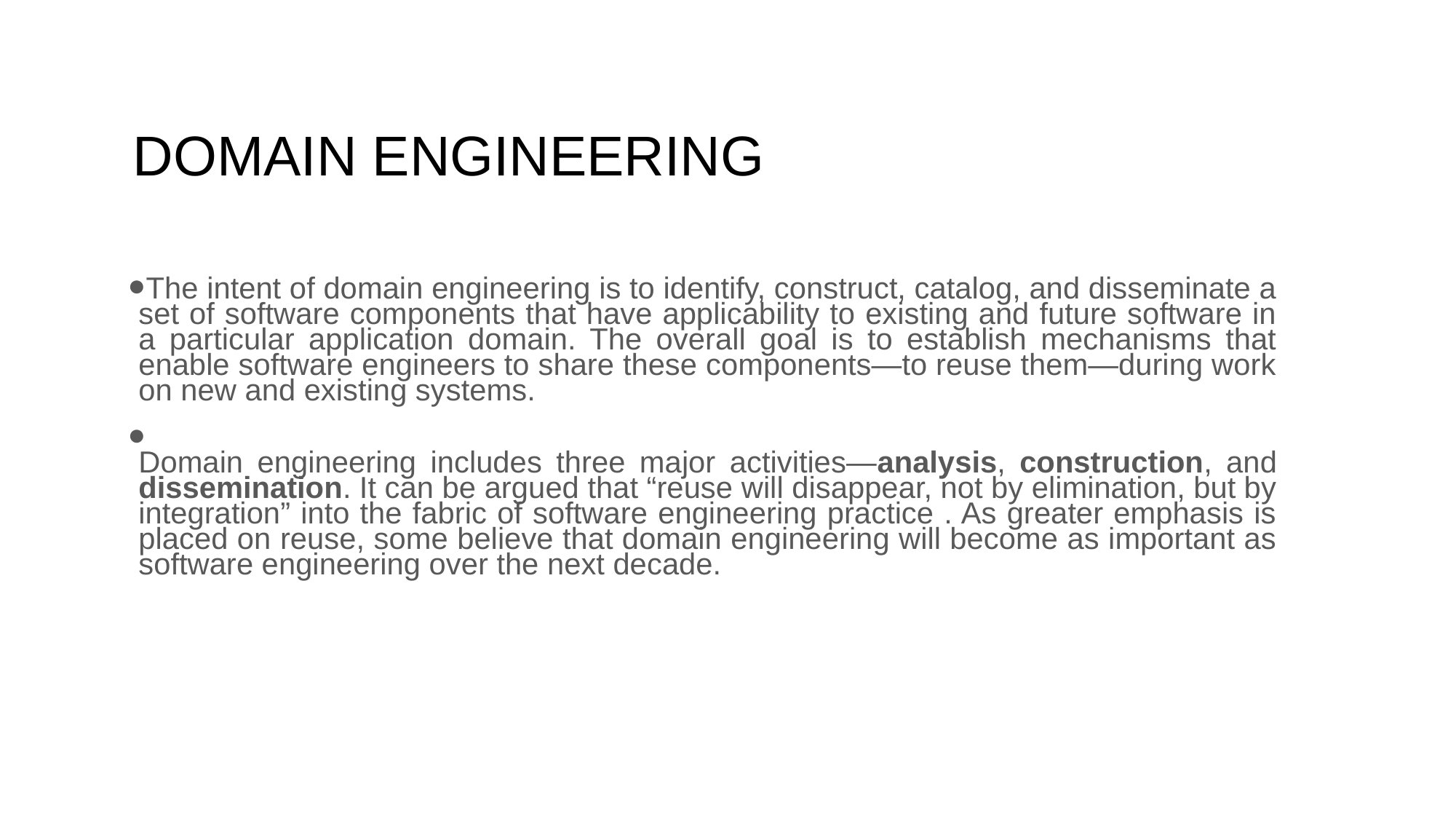

# DOMAIN ENGINEERING
The intent of domain engineering is to identify, construct, catalog, and disseminate a set of software components that have applicability to existing and future software in a particular application domain. The overall goal is to establish mechanisms that enable software engineers to share these components—to reuse them—during work on new and existing systems.
Domain engineering includes three major activities—analysis, construction, and dissemination. It can be argued that “reuse will disappear, not by elimination, but by integration” into the fabric of software engineering practice . As greater emphasis is placed on reuse, some believe that domain engineering will become as important as software engineering over the next decade.